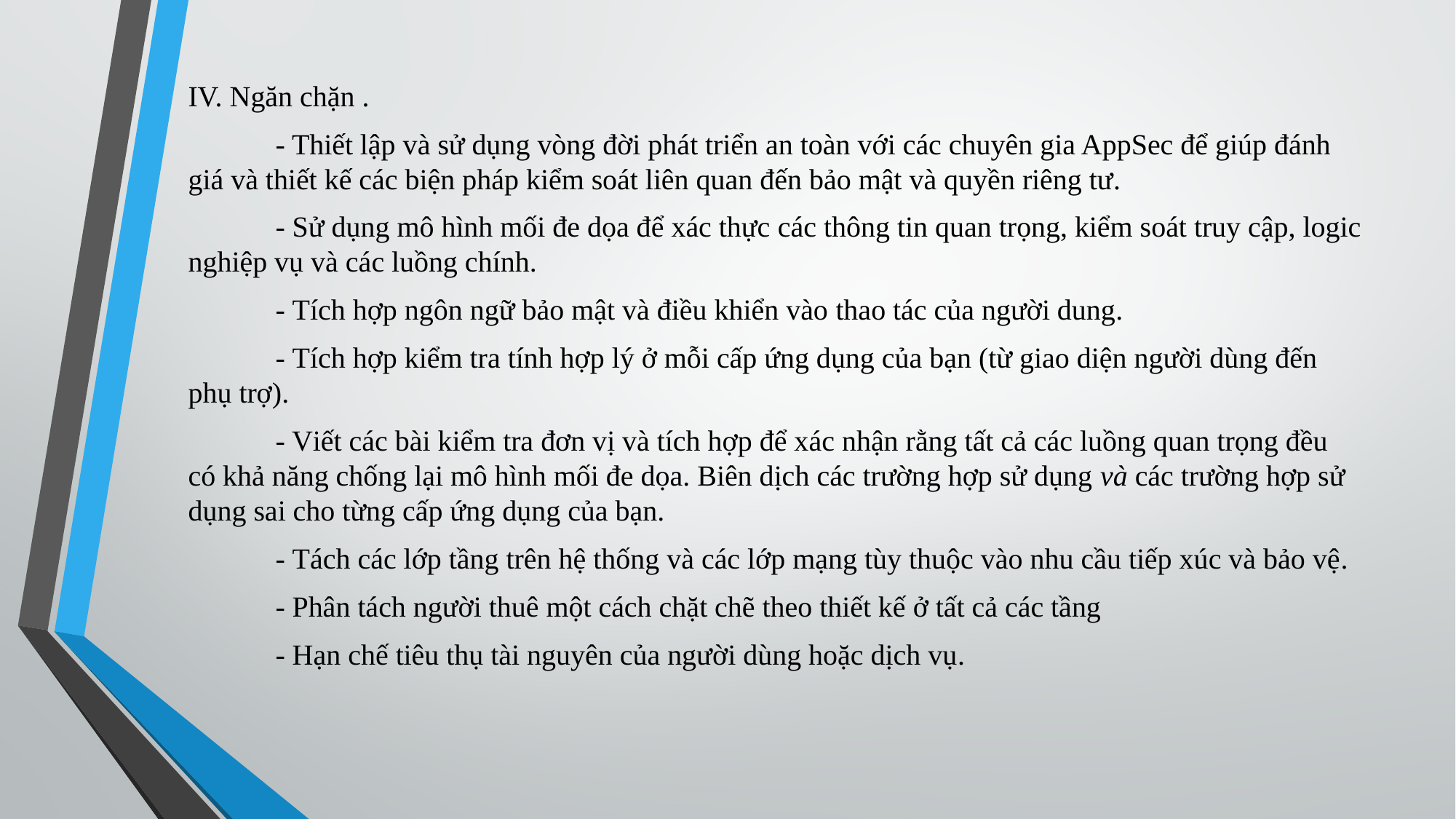

IV. Ngăn chặn .
 	- Thiết lập và sử dụng vòng đời phát triển an toàn với các chuyên gia AppSec để giúp đánh giá và thiết kế các biện pháp kiểm soát liên quan đến bảo mật và quyền riêng tư.
	- Sử dụng mô hình mối đe dọa để xác thực các thông tin quan trọng, kiểm soát truy cập, logic nghiệp vụ và các luồng chính.
	- Tích hợp ngôn ngữ bảo mật và điều khiển vào thao tác của người dung.
	- Tích hợp kiểm tra tính hợp lý ở mỗi cấp ứng dụng của bạn (từ giao diện người dùng đến phụ trợ).
	- Viết các bài kiểm tra đơn vị và tích hợp để xác nhận rằng tất cả các luồng quan trọng đều có khả năng chống lại mô hình mối đe dọa. Biên dịch các trường hợp sử dụng và các trường hợp sử dụng sai cho từng cấp ứng dụng của bạn.
	- Tách các lớp tầng trên hệ thống và các lớp mạng tùy thuộc vào nhu cầu tiếp xúc và bảo vệ.
	- Phân tách người thuê một cách chặt chẽ theo thiết kế ở tất cả các tầng
	- Hạn chế tiêu thụ tài nguyên của người dùng hoặc dịch vụ.